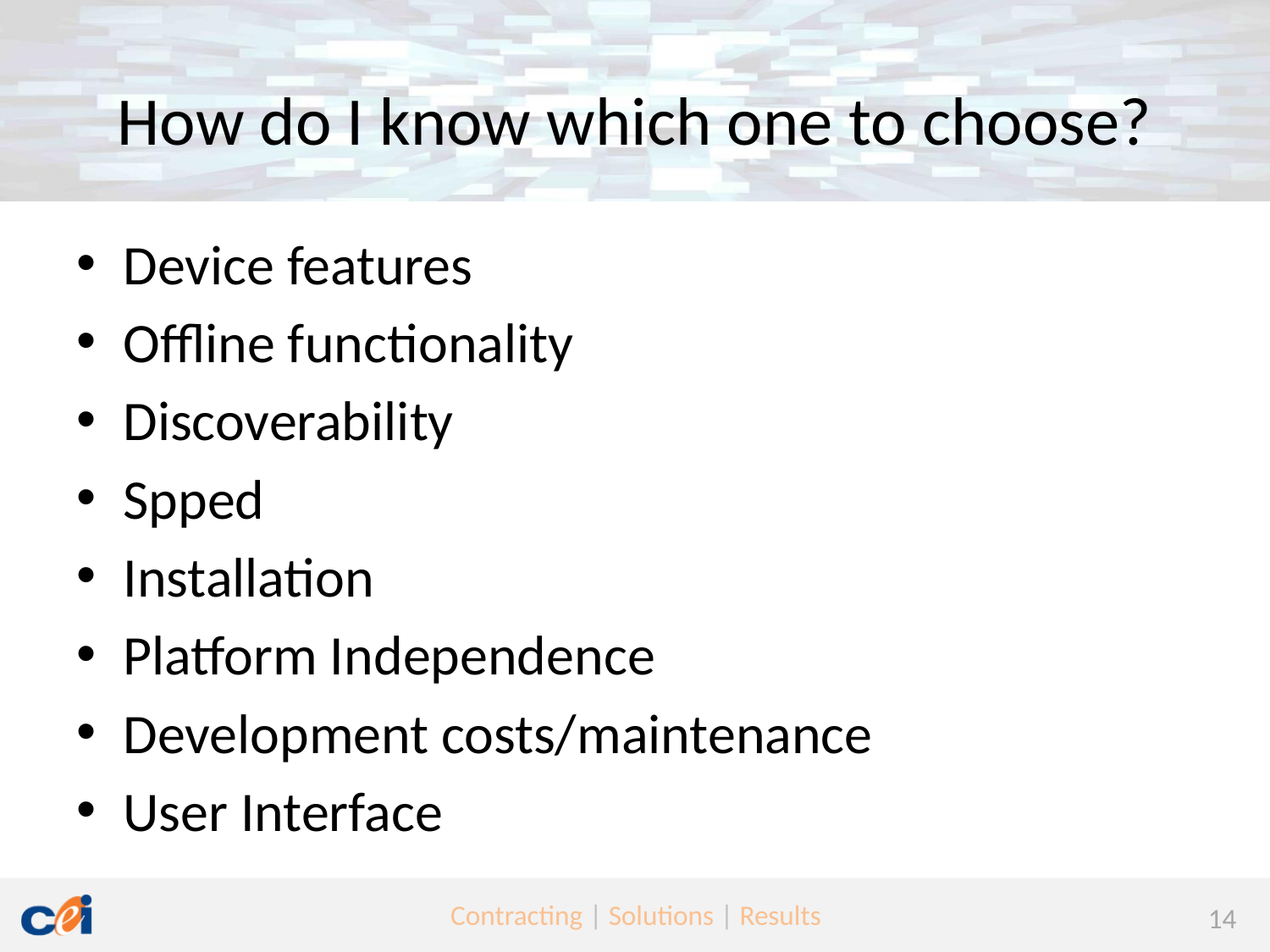

# How do I know which one to choose?
Device features
Offline functionality
Discoverability
Spped
Installation
Platform Independence
Development costs/maintenance
User Interface